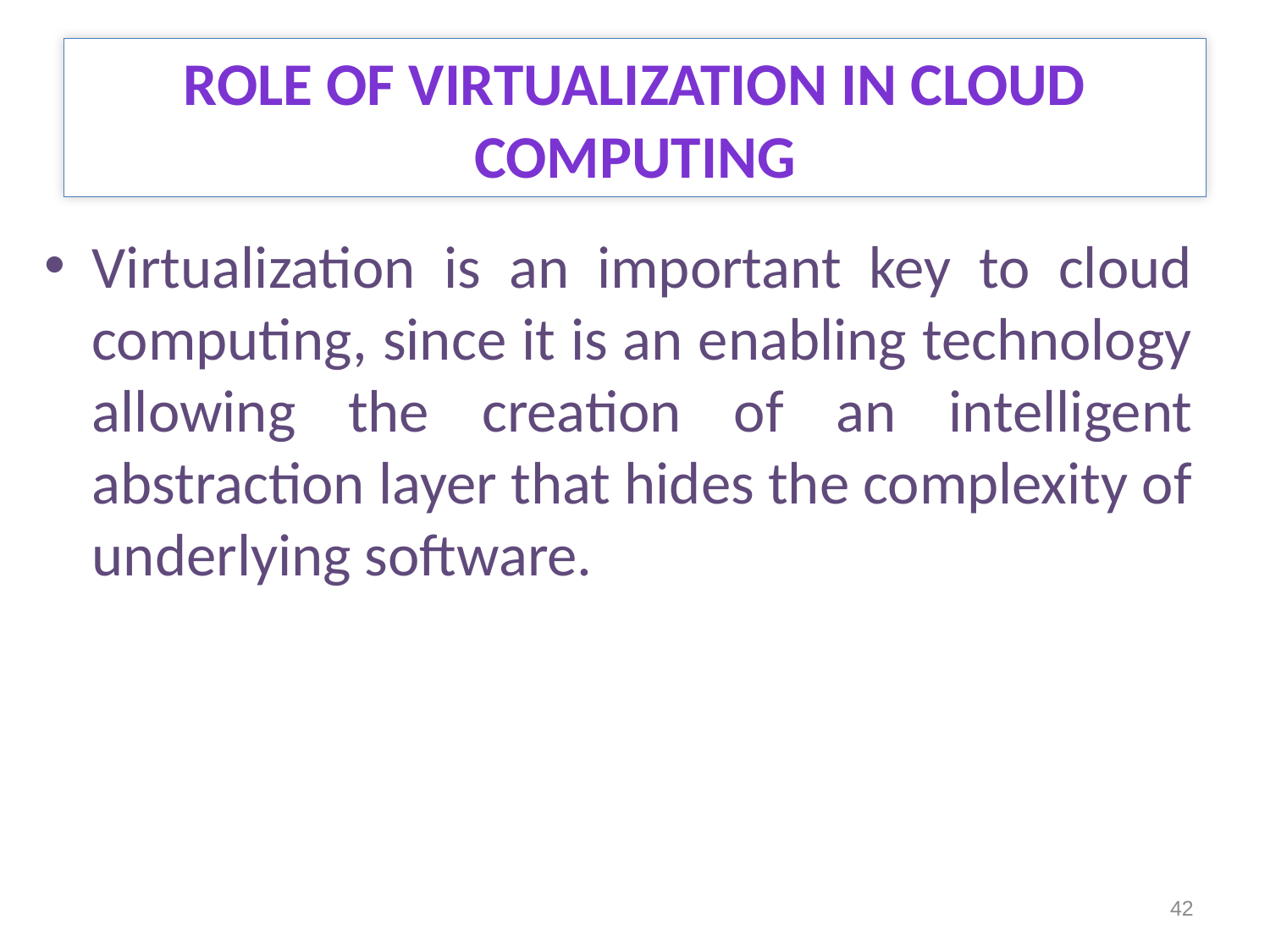

# ROLE OF VIRTUALIZATION IN CLOUD COMPUTING
Virtualization is an important key to cloud computing, since it is an enabling technology allowing the creation of an intelligent abstraction layer that hides the complexity of underlying software.
42